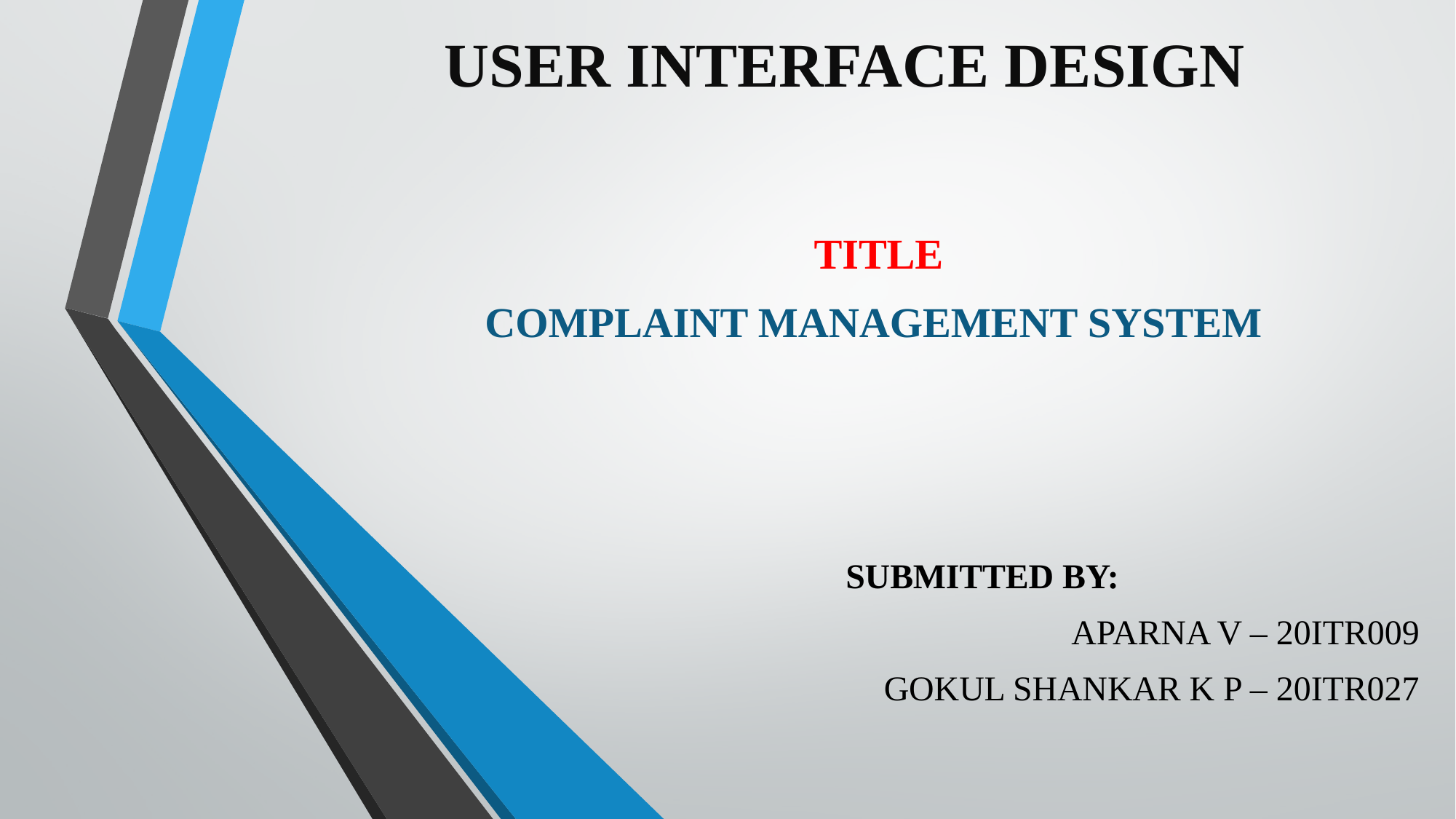

# USER INTERFACE DESIGN
TITLE
              COMPLAINT MANAGEMENT SYSTEM
SUBMITTED BY:
APARNA V – 20ITR009
GOKUL SHANKAR K P – 20ITR027